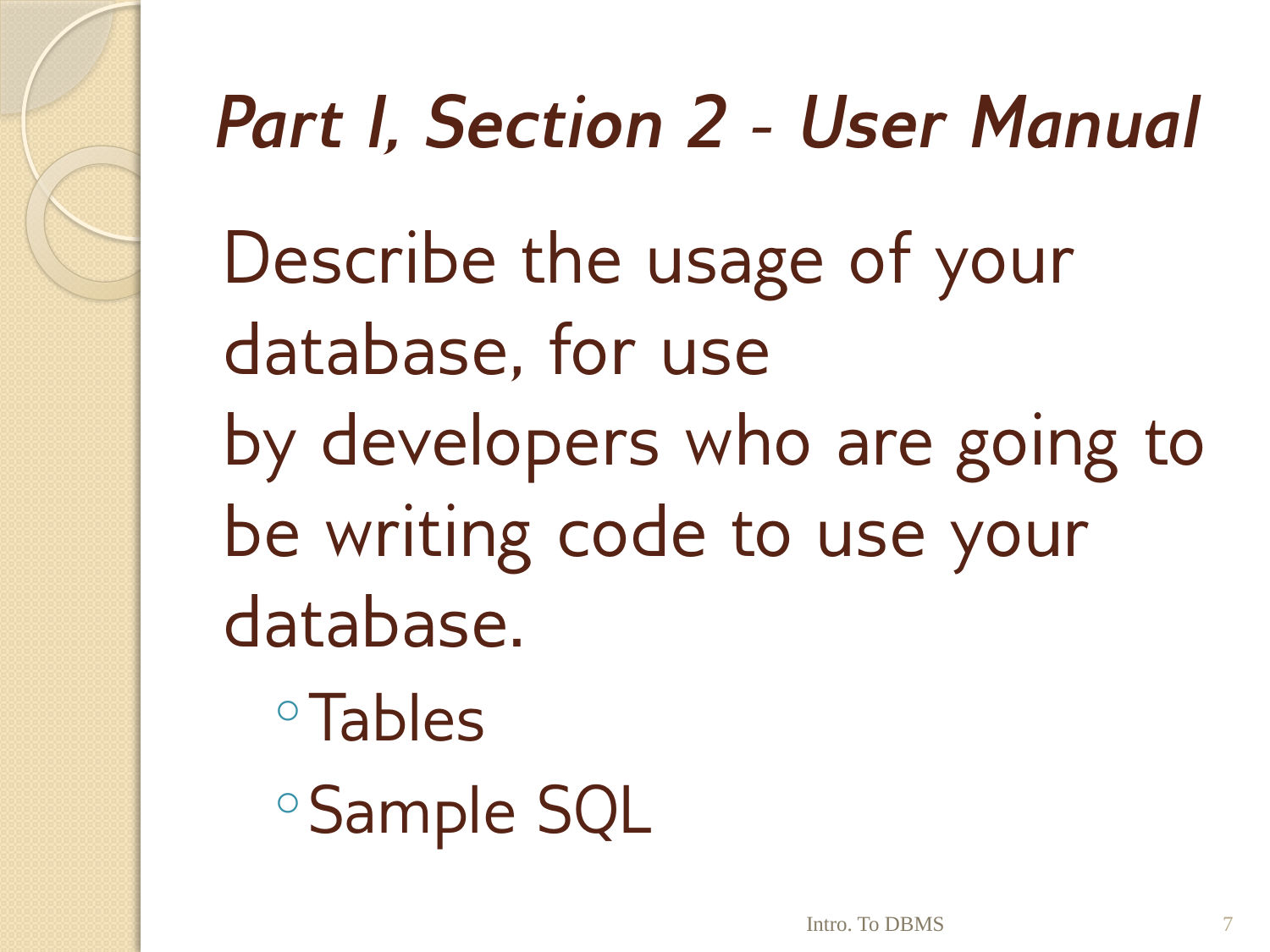

# Part I, Section 2 - User Manual
Describe the usage of your database, for use by developers who are going to be writing code to use your database.
Tables
Sample SQL
Intro. To DBMS
7